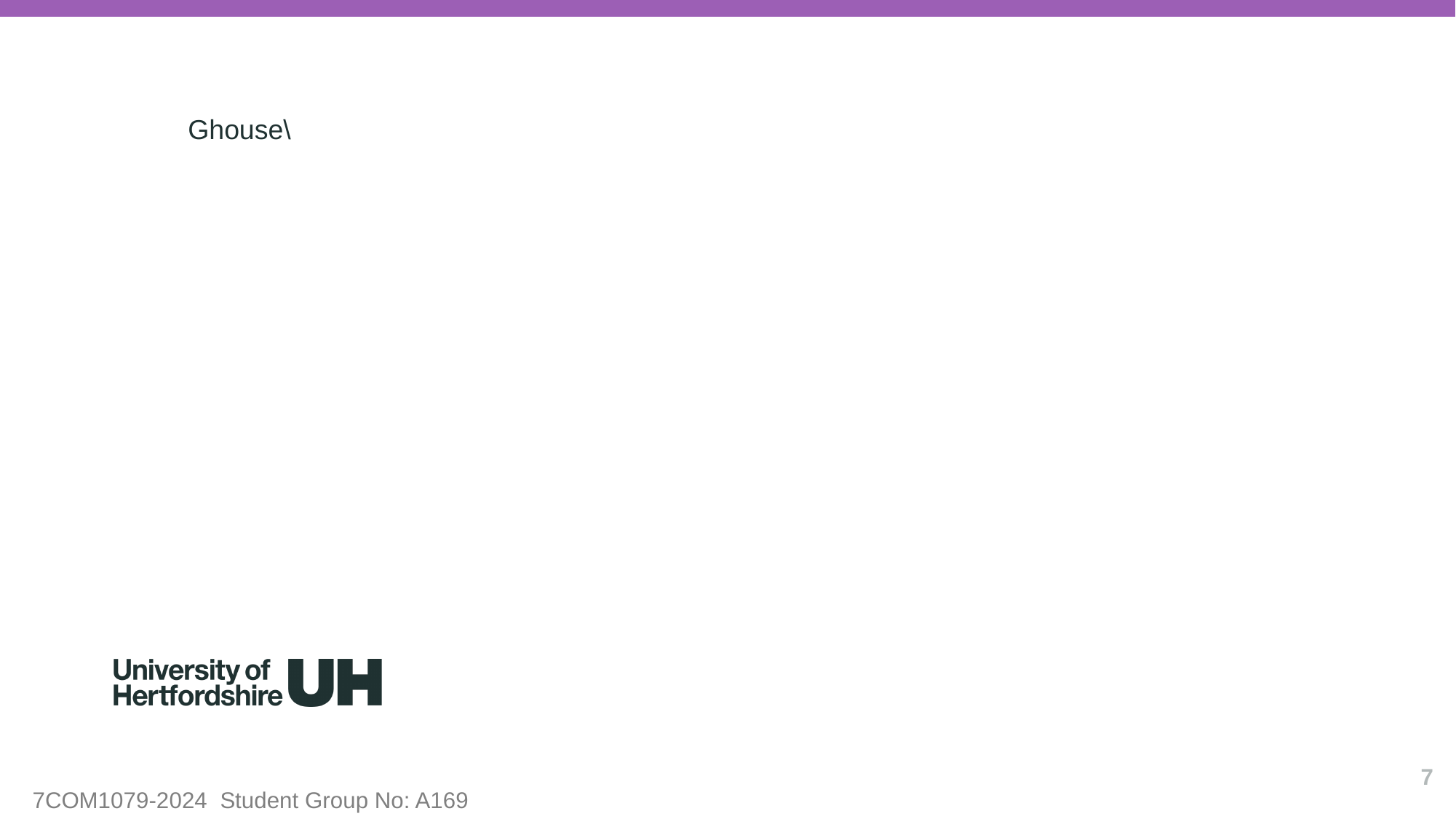

Ghouse\
7
7COM1079-2024  Student Group No: A169